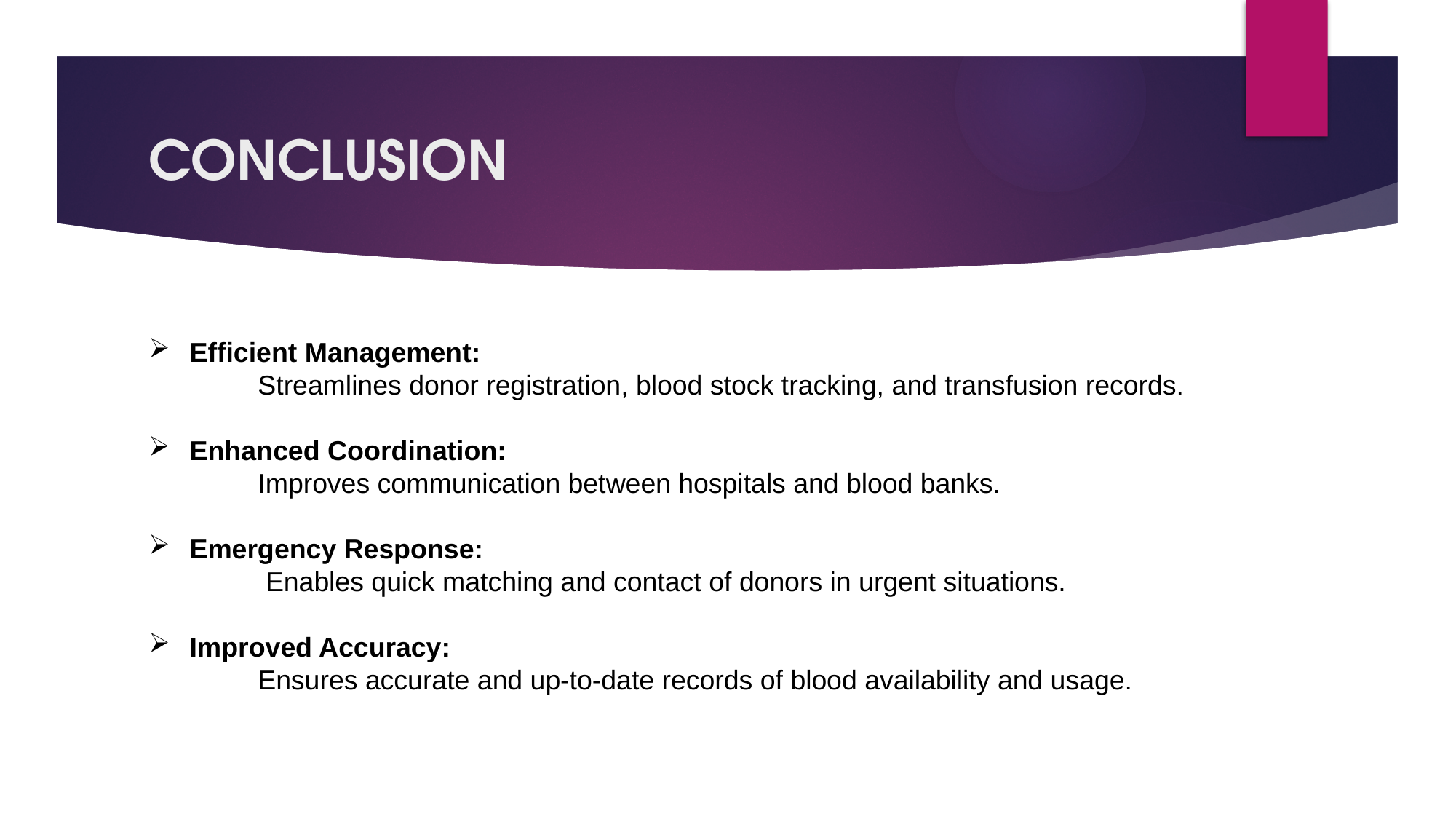

# CONCLUSION
Efficient Management:
	Streamlines donor registration, blood stock tracking, and transfusion records.

Enhanced Coordination:
	Improves communication between hospitals and blood banks.

Emergency Response:
	 Enables quick matching and contact of donors in urgent situations.

Improved Accuracy:
	Ensures accurate and up-to-date records of blood availability and usage.